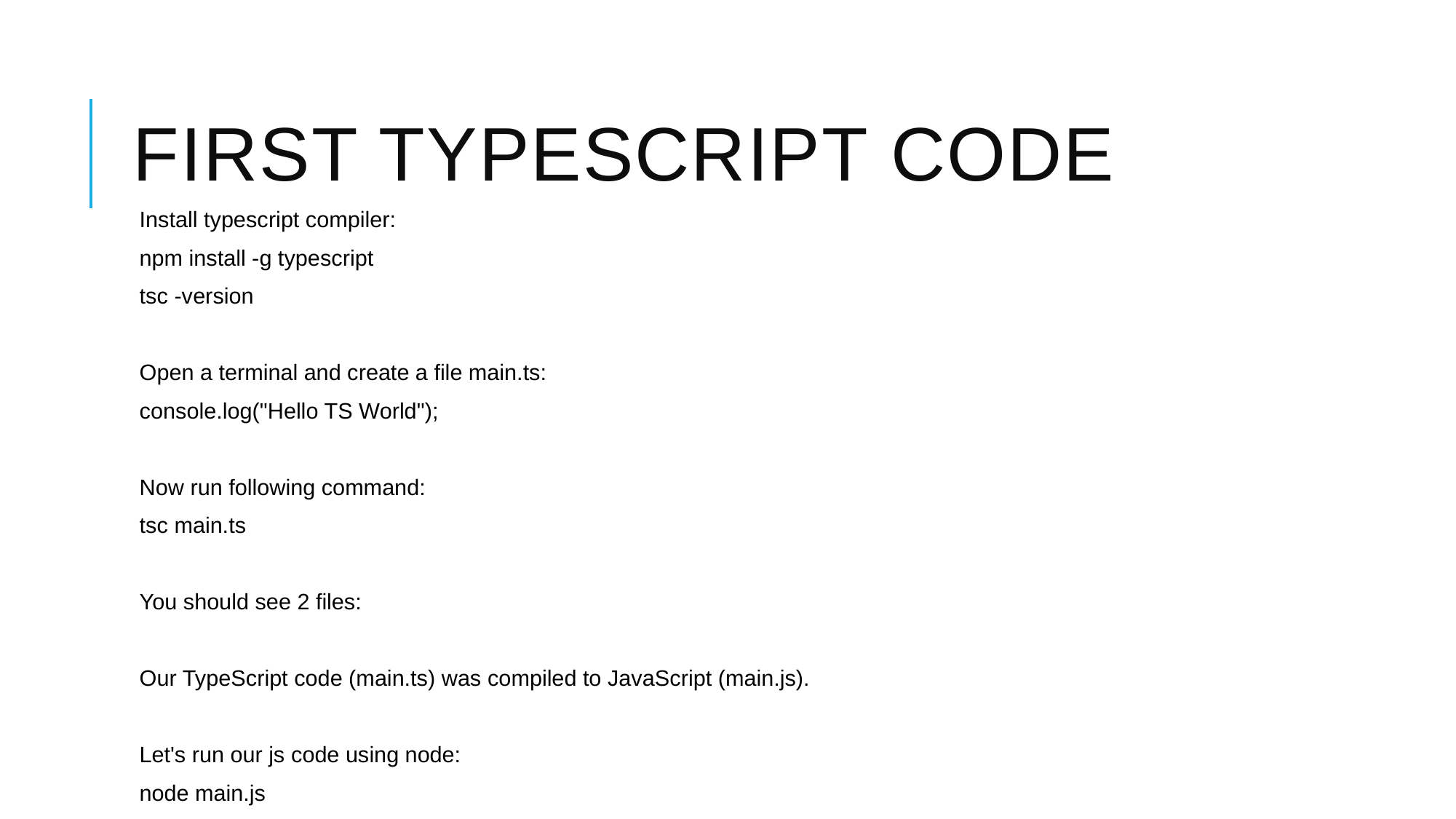

# first TypeScript code
Install typescript compiler:
npm install -g typescript
tsc -version

Open a terminal and create a file main.ts:
console.log("Hello TS World");

Now run following command:
tsc main.ts

You should see 2 files:

Our TypeScript code (main.ts) was compiled to JavaScript (main.js).

Let's run our js code using node:
node main.js